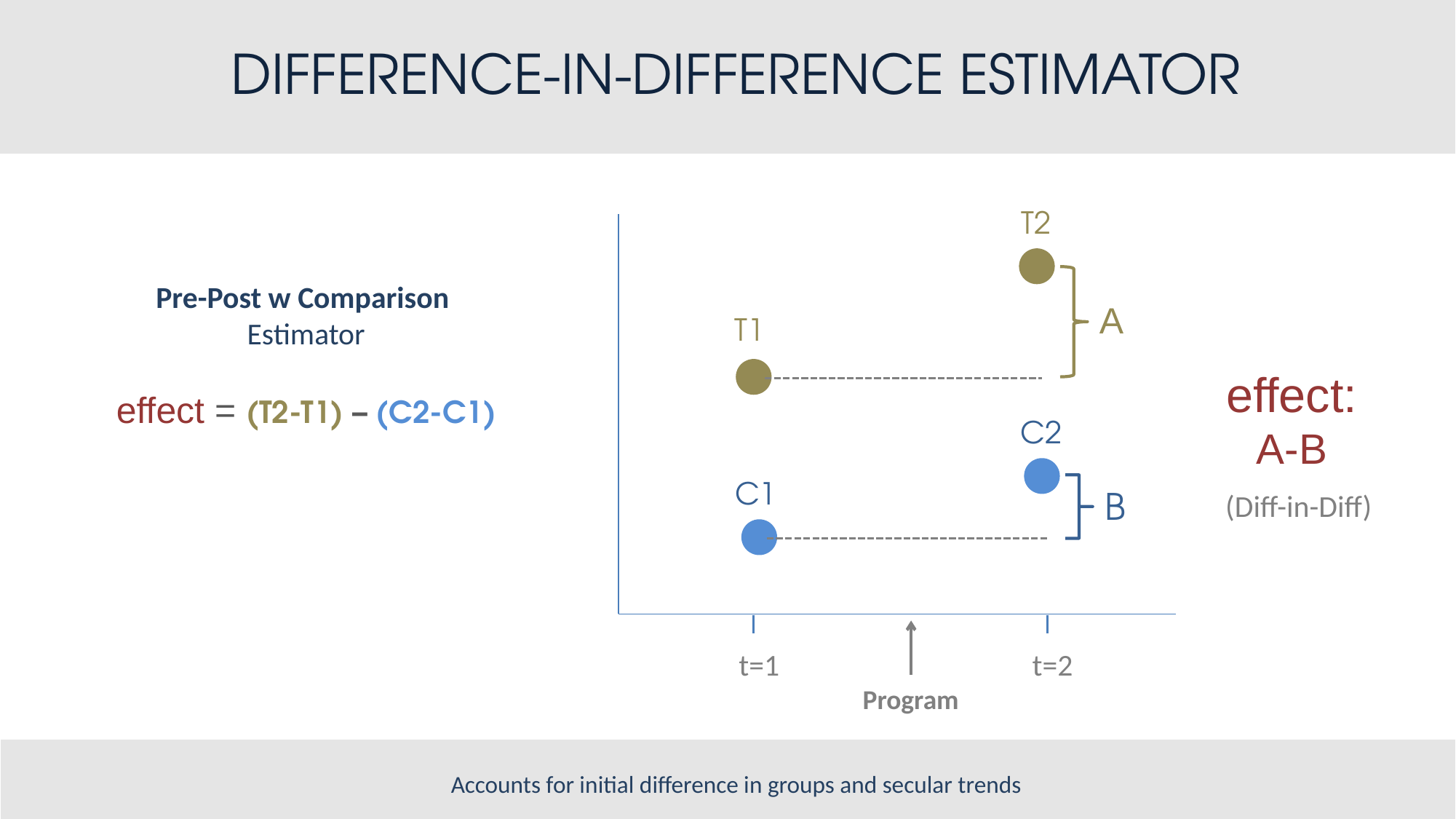

Difference-in-Difference Estimator
T2

Pre-Post w Comparison
Estimator

effect = (T2-T1) – (C2-C1)
A
T1
effect:
A-B

C2

C1

B
(Diff-in-Diff)

t=1
t=2
Program

Accounts for initial difference in groups and secular trends